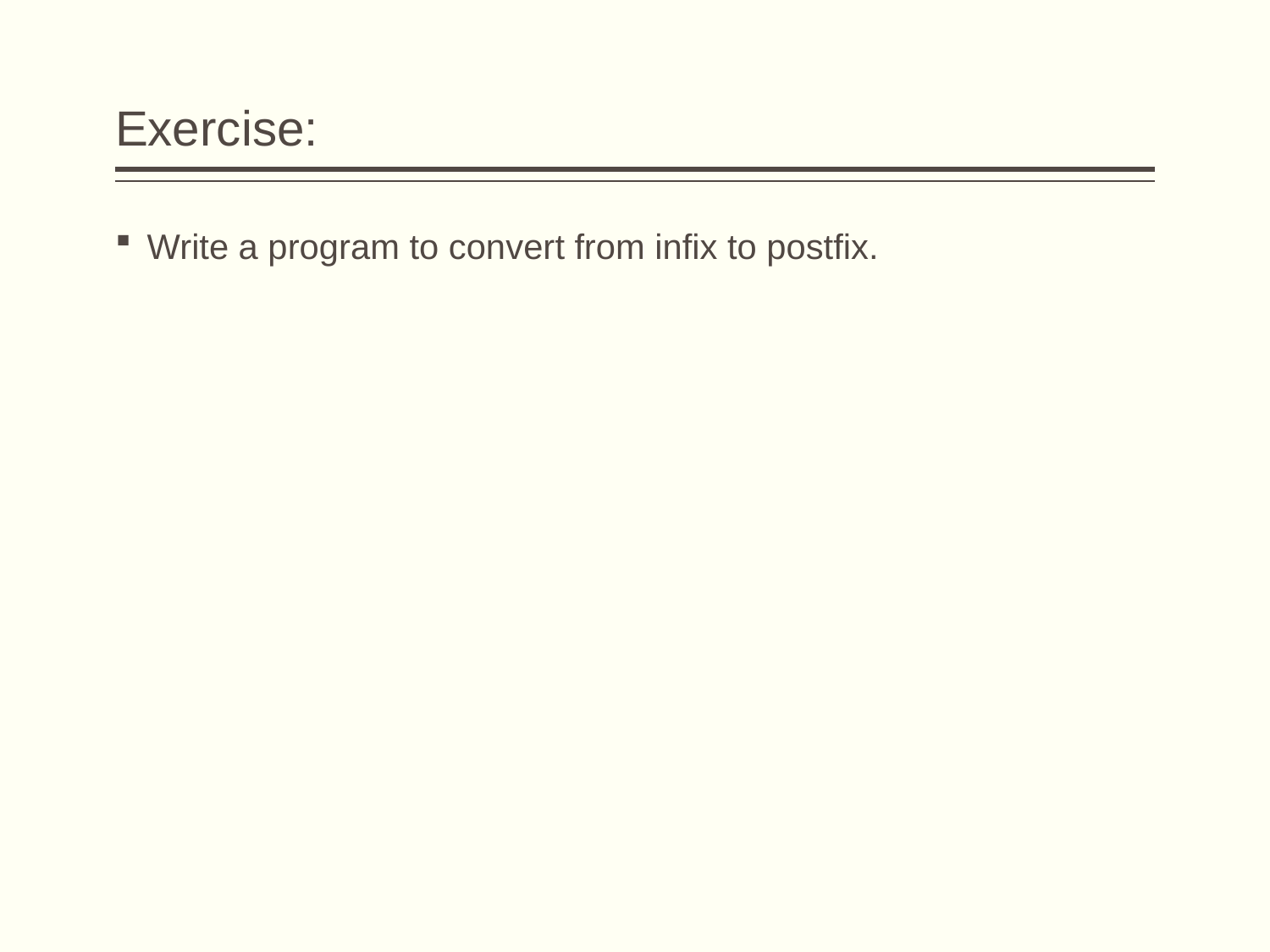

# Exercise:
Write a program to convert from infix to postfix.